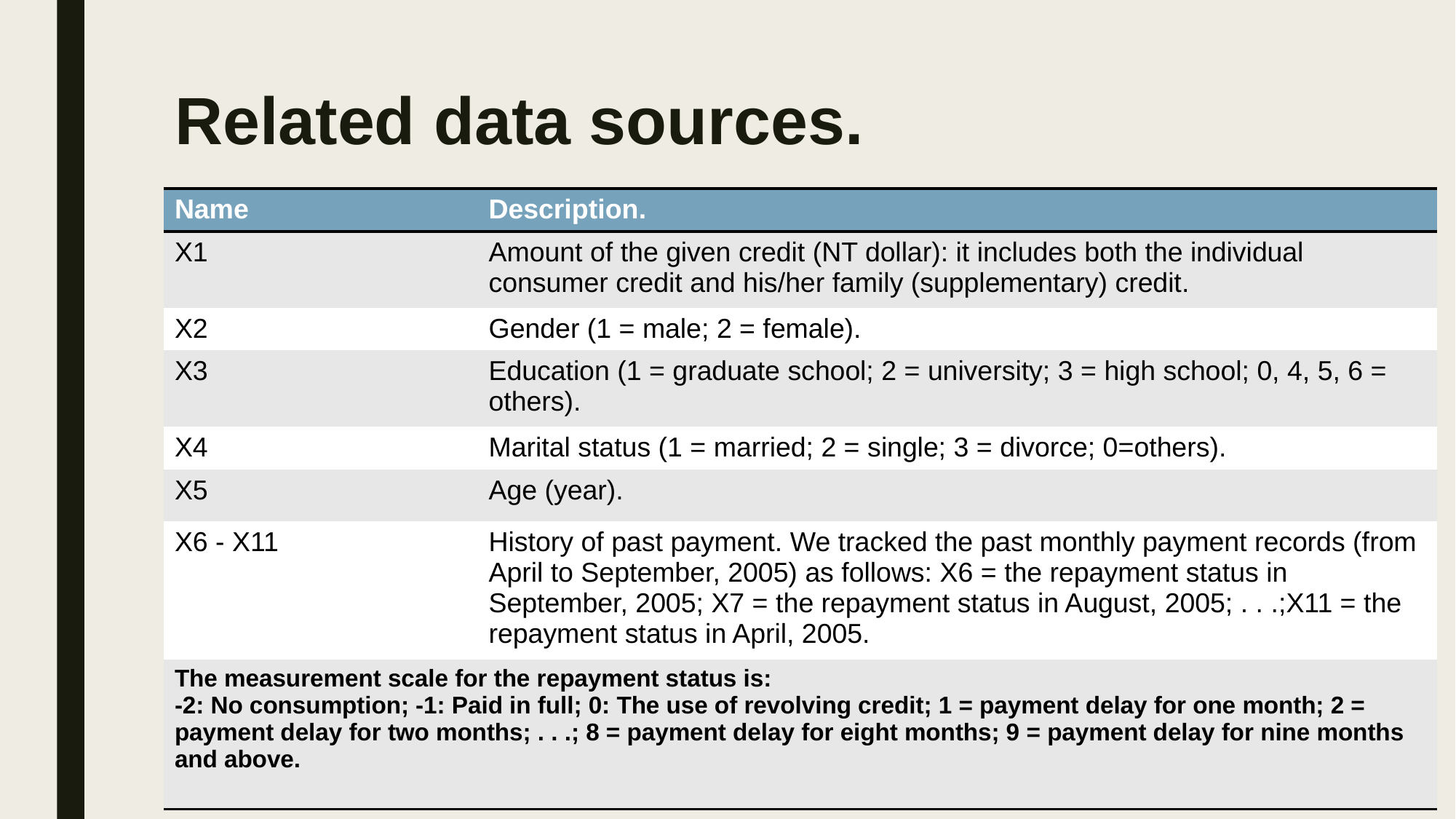

Related data sources.
| Name | Description. |
| --- | --- |
| X1 | Amount of the given credit (NT dollar): it includes both the individual consumer credit and his/her family (supplementary) credit. |
| X2 | Gender (1 = male; 2 = female). |
| X3 | Education (1 = graduate school; 2 = university; 3 = high school; 0, 4, 5, 6 = others). |
| X4 | Marital status (1 = married; 2 = single; 3 = divorce; 0=others). |
| X5 | Age (year). |
| X6 - X11 | History of past payment. We tracked the past monthly payment records (from April to September, 2005) as follows: X6 = the repayment status in September, 2005; X7 = the repayment status in August, 2005; . . .;X11 = the repayment status in April, 2005. |
| The measurement scale for the repayment status is: -2: No consumption; -1: Paid in full; 0: The use of revolving credit; 1 = payment delay for one month; 2 = payment delay for two months; . . .; 8 = payment delay for eight months; 9 = payment delay for nine months and above. |  |